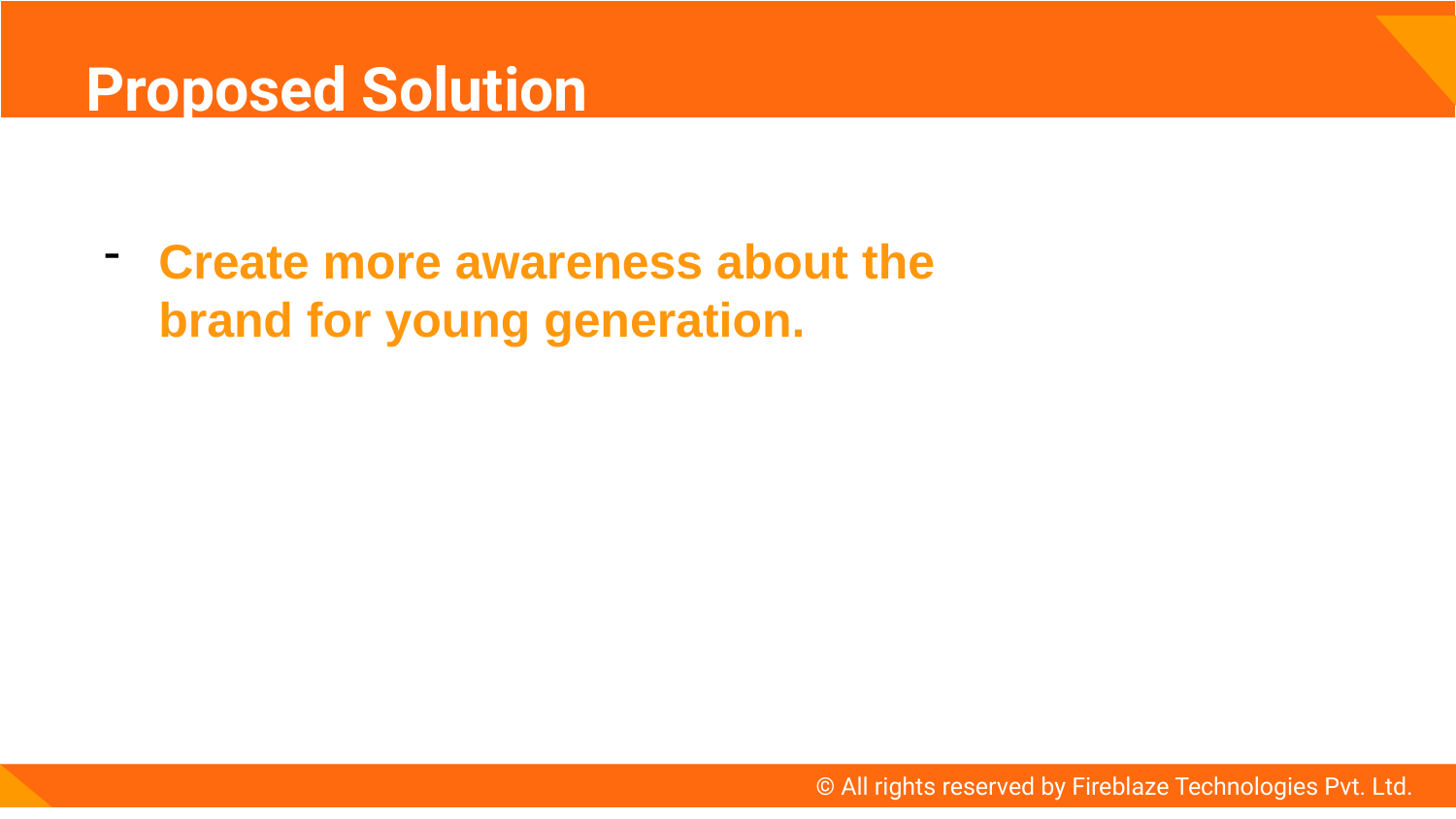

# Proposed Solution

Create more awareness about the brand for young generation.

© All rights reserved by Fireblaze Technologies Pvt. Ltd.